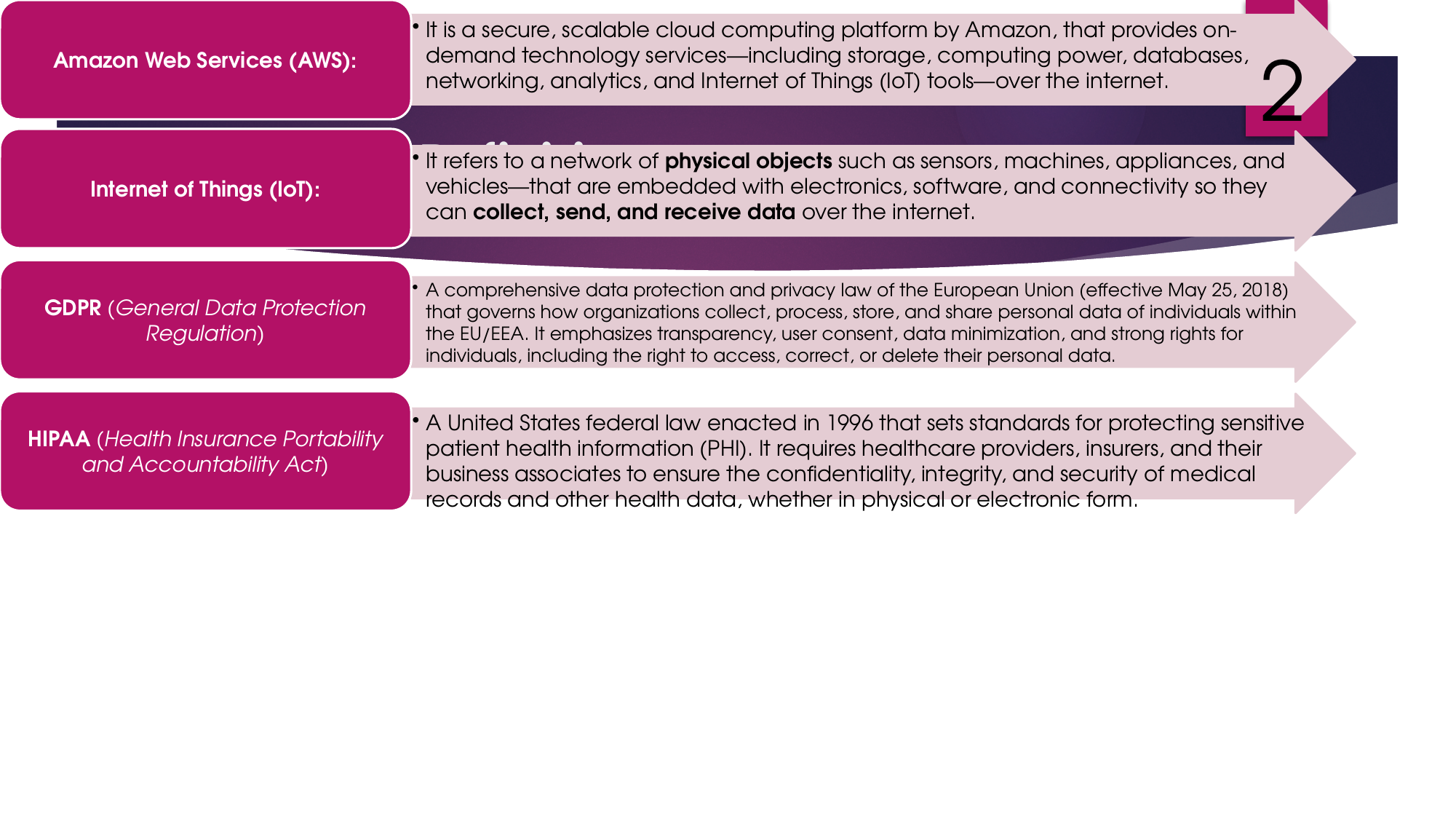

2
# Concepts & Definitions
It is a secure, scalable cloud computing platform by Amazon, that provides on-demand technology services—including storage, computing power, databases, networking, analytics, and Internet of Things (IoT) tools—over the internet.
Amazon Web Services (AWS):
It refers to a network of physical objects such as sensors, machines, appliances, and vehicles—that are embedded with electronics, software, and connectivity so they can collect, send, and receive data over the internet.
Internet of Things (IoT):
A comprehensive data protection and privacy law of the European Union (effective May 25, 2018) that governs how organizations collect, process, store, and share personal data of individuals within the EU/EEA. It emphasizes transparency, user consent, data minimization, and strong rights for individuals, including the right to access, correct, or delete their personal data.
GDPR (General Data Protection Regulation)
A United States federal law enacted in 1996 that sets standards for protecting sensitive patient health information (PHI). It requires healthcare providers, insurers, and their business associates to ensure the confidentiality, integrity, and security of medical records and other health data, whether in physical or electronic form.
HIPAA (Health Insurance Portability and Accountability Act)